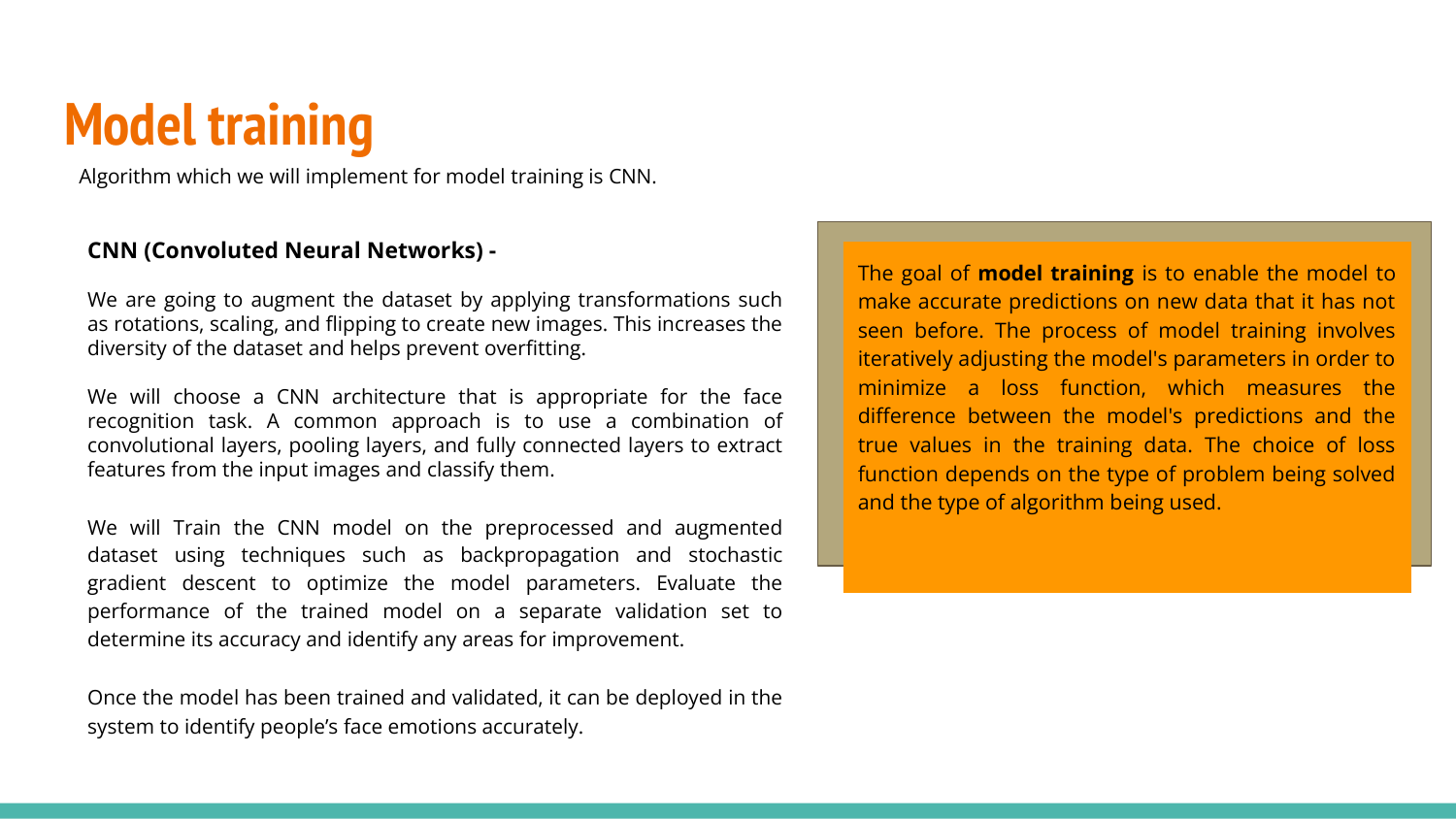

# Model training
Algorithm which we will implement for model training is CNN.
CNN (Convoluted Neural Networks) -

We are going to augment the dataset by applying transformations such as rotations, scaling, and flipping to create new images. This increases the diversity of the dataset and helps prevent overfitting.

We will choose a CNN architecture that is appropriate for the face recognition task. A common approach is to use a combination of convolutional layers, pooling layers, and fully connected layers to extract features from the input images and classify them.
We will Train the CNN model on the preprocessed and augmented dataset using techniques such as backpropagation and stochastic gradient descent to optimize the model parameters. Evaluate the performance of the trained model on a separate validation set to determine its accuracy and identify any areas for improvement.
Once the model has been trained and validated, it can be deployed in the system to identify people’s face emotions accurately.

The goal of model training is to enable the model to make accurate predictions on new data that it has not seen before. The process of model training involves iteratively adjusting the model's parameters in order to minimize a loss function, which measures the difference between the model's predictions and the true values in the training data. The choice of loss function depends on the type of problem being solved and the type of algorithm being used.